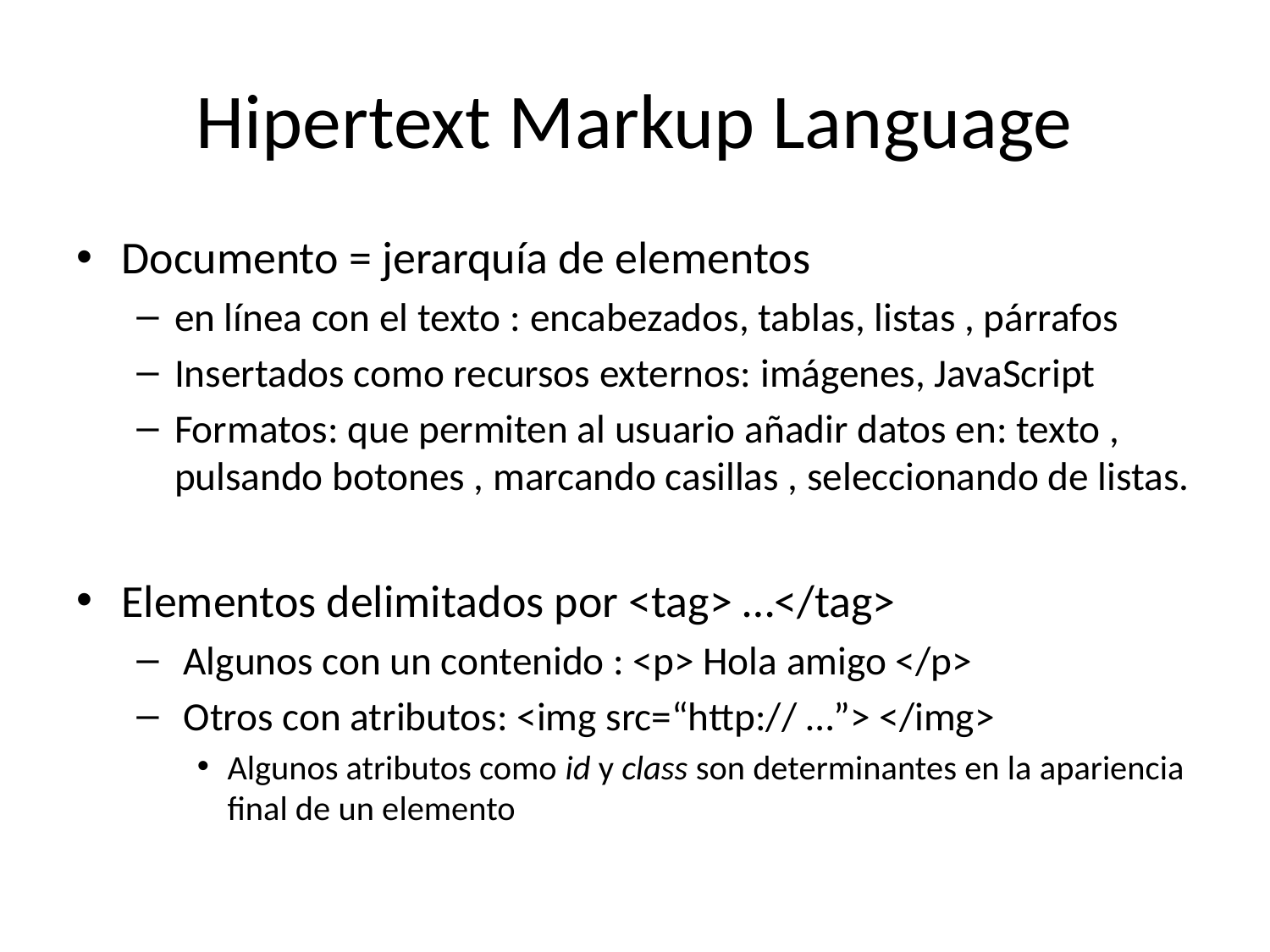

# Hipertext Markup Language
Documento = jerarquía de elementos
en línea con el texto : encabezados, tablas, listas , párrafos
Insertados como recursos externos: imágenes, JavaScript
Formatos: que permiten al usuario añadir datos en: texto , pulsando botones , marcando casillas , seleccionando de listas.

Elementos delimitados por <tag> …</tag>
 Algunos con un contenido : <p> Hola amigo </p>
 Otros con atributos: <img src=“http:// …”> </img>
Algunos atributos como id y class son determinantes en la apariencia final de un elemento